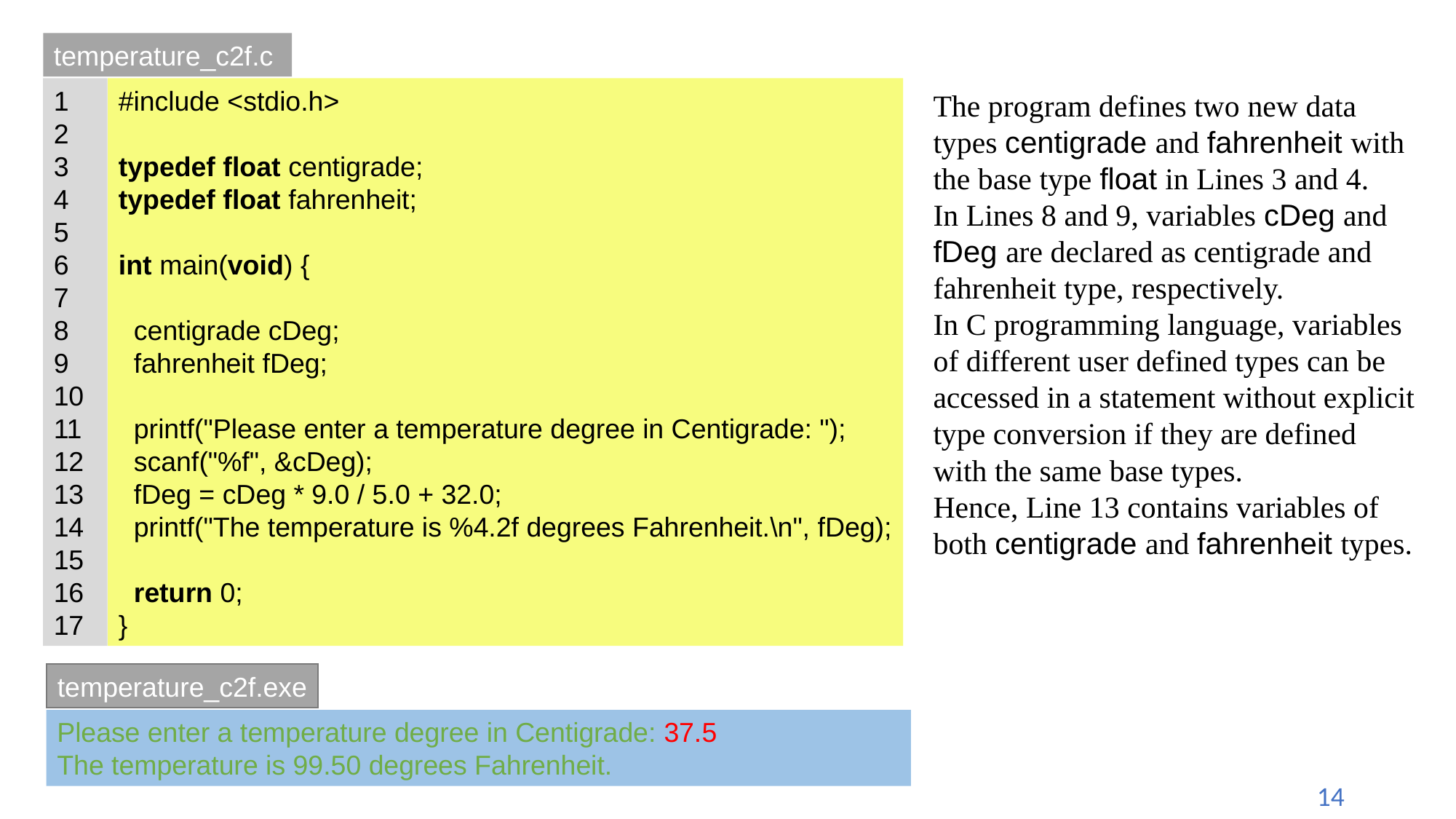

temperature_c2f.c
1
2
3
4
5
6
7
8
9
10
11
12
13
14
15
16
17
#include <stdio.h>

typedef float centigrade;
typedef float fahrenheit;

int main(void) {

  centigrade cDeg;
  fahrenheit fDeg;

  printf("Please enter a temperature degree in Centigrade: ");
  scanf("%f", &cDeg);
  fDeg = cDeg * 9.0 / 5.0 + 32.0;
  printf("The temperature is %4.2f degrees Fahrenheit.\n", fDeg);

  return 0;
}
The program defines two new data types centigrade and fahrenheit with the base type float in Lines 3 and 4.
In Lines 8 and 9, variables cDeg and fDeg are declared as centigrade and fahrenheit type, respectively.
In C programming language, variables of different user defined types can be accessed in a statement without explicit type conversion if they are defined with the same base types.
Hence, Line 13 contains variables of both centigrade and fahrenheit types.
temperature_c2f.exe
Please enter a temperature degree in Centigrade: 37.5
The temperature is 99.50 degrees Fahrenheit.